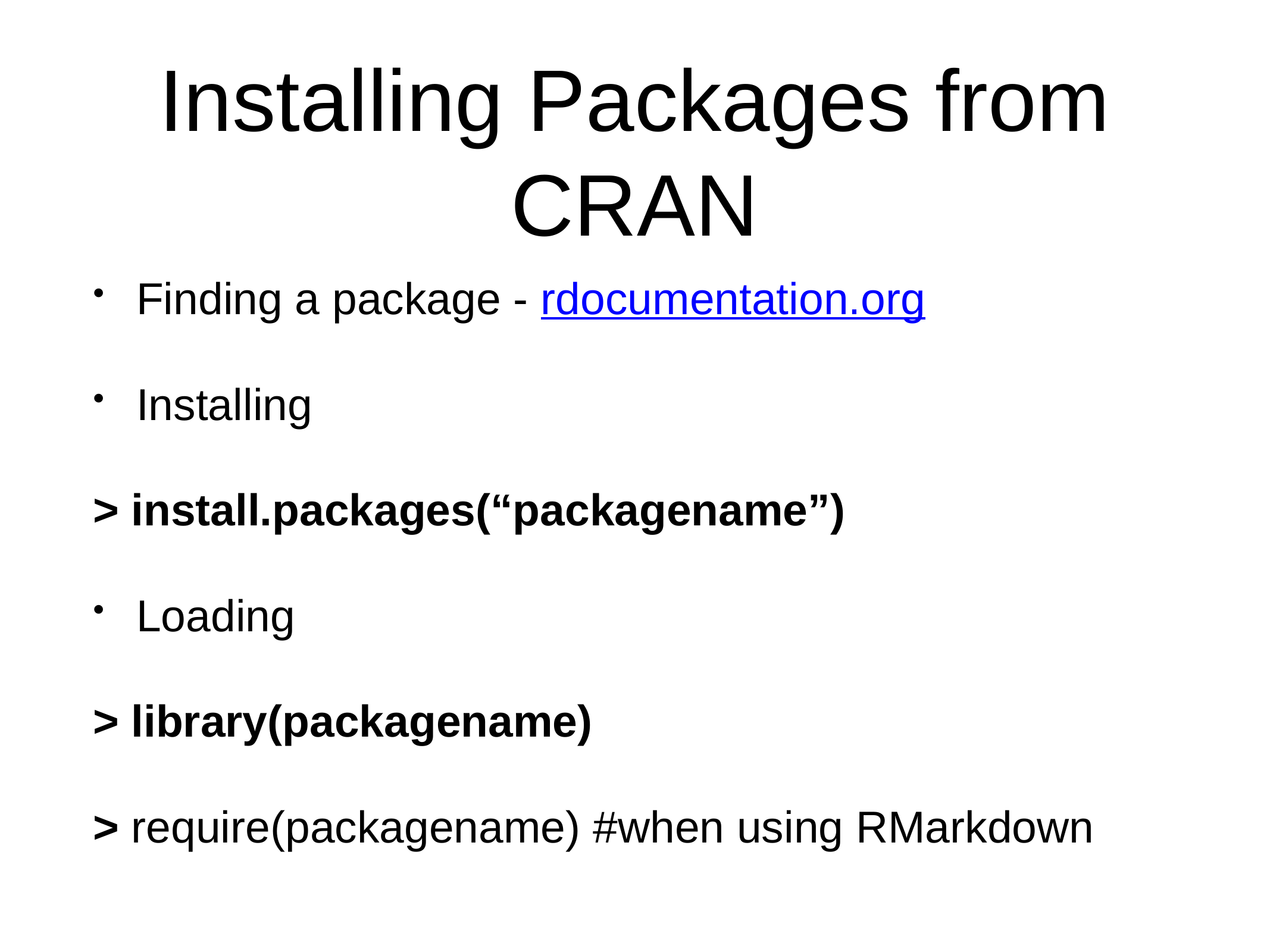

# Installing Packages from CRAN
Finding a package - rdocumentation.org
Installing
> install.packages(“packagename”)
Loading
> library(packagename)
> require(packagename) #when using RMarkdown